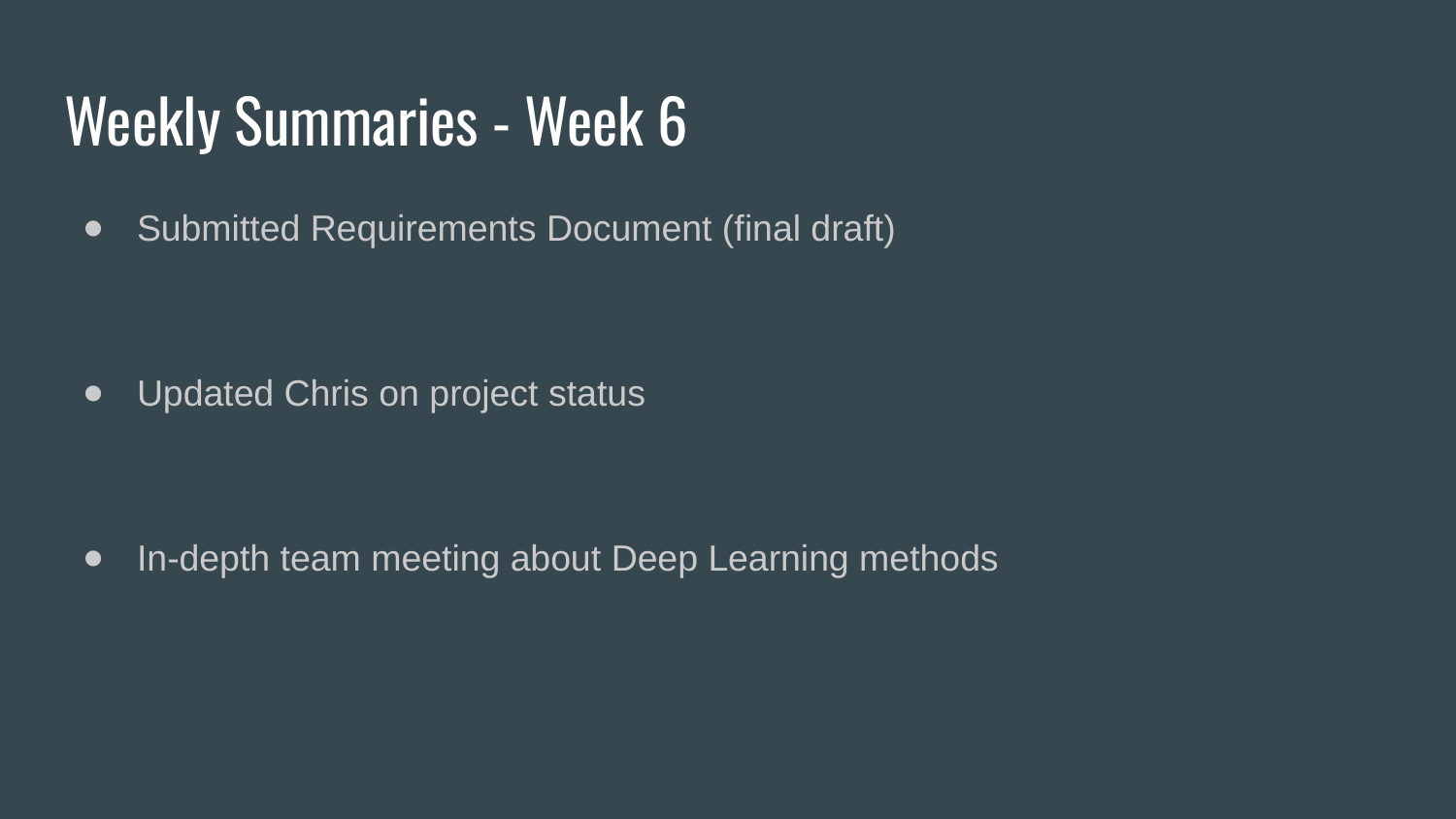

# Weekly Summaries - Week 6
Submitted Requirements Document (final draft)

Updated Chris on project status

In-depth team meeting about Deep Learning methods